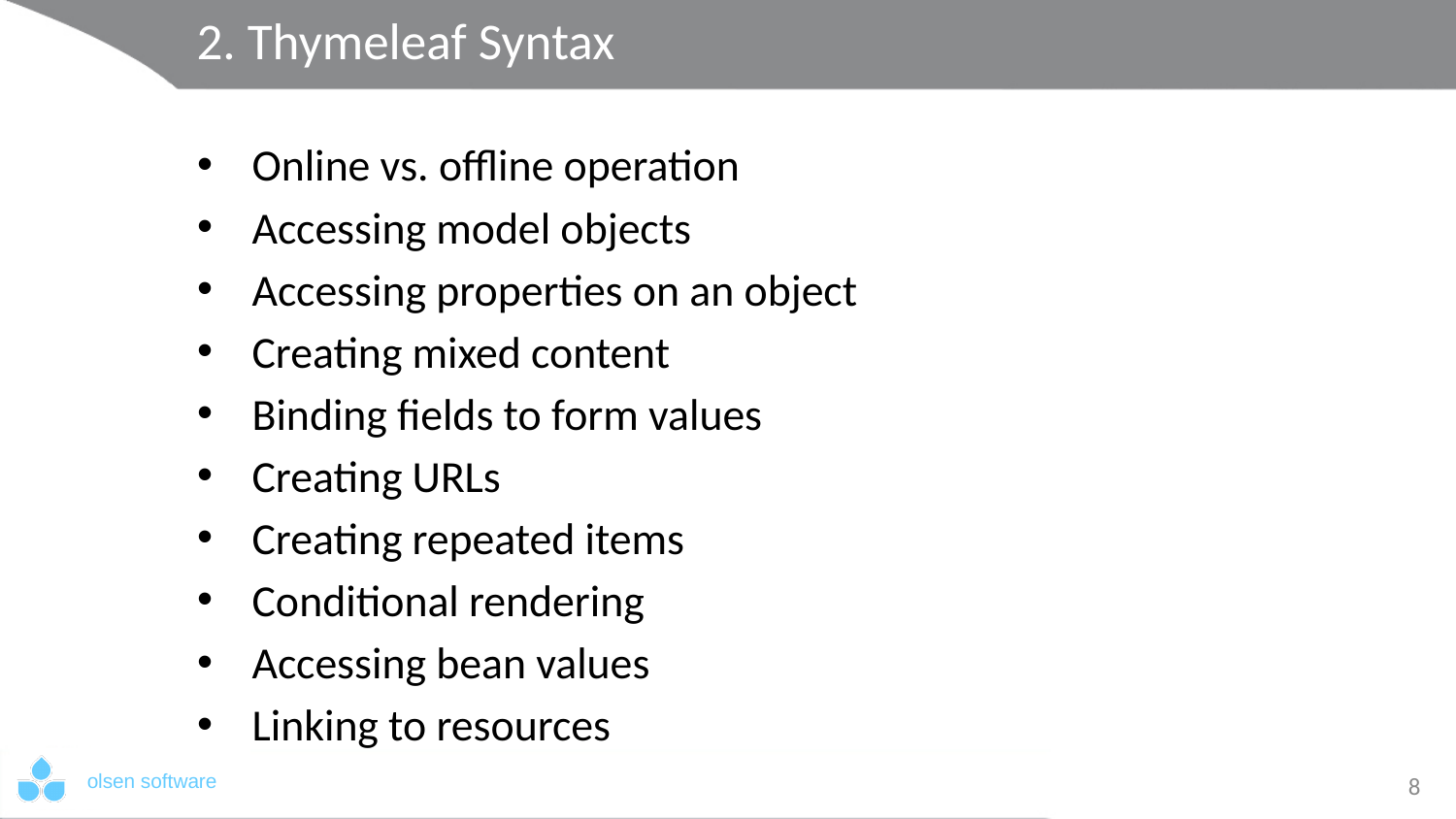

# 2. Thymeleaf Syntax
Online vs. offline operation
Accessing model objects
Accessing properties on an object
Creating mixed content
Binding fields to form values
Creating URLs
Creating repeated items
Conditional rendering
Accessing bean values
Linking to resources
8